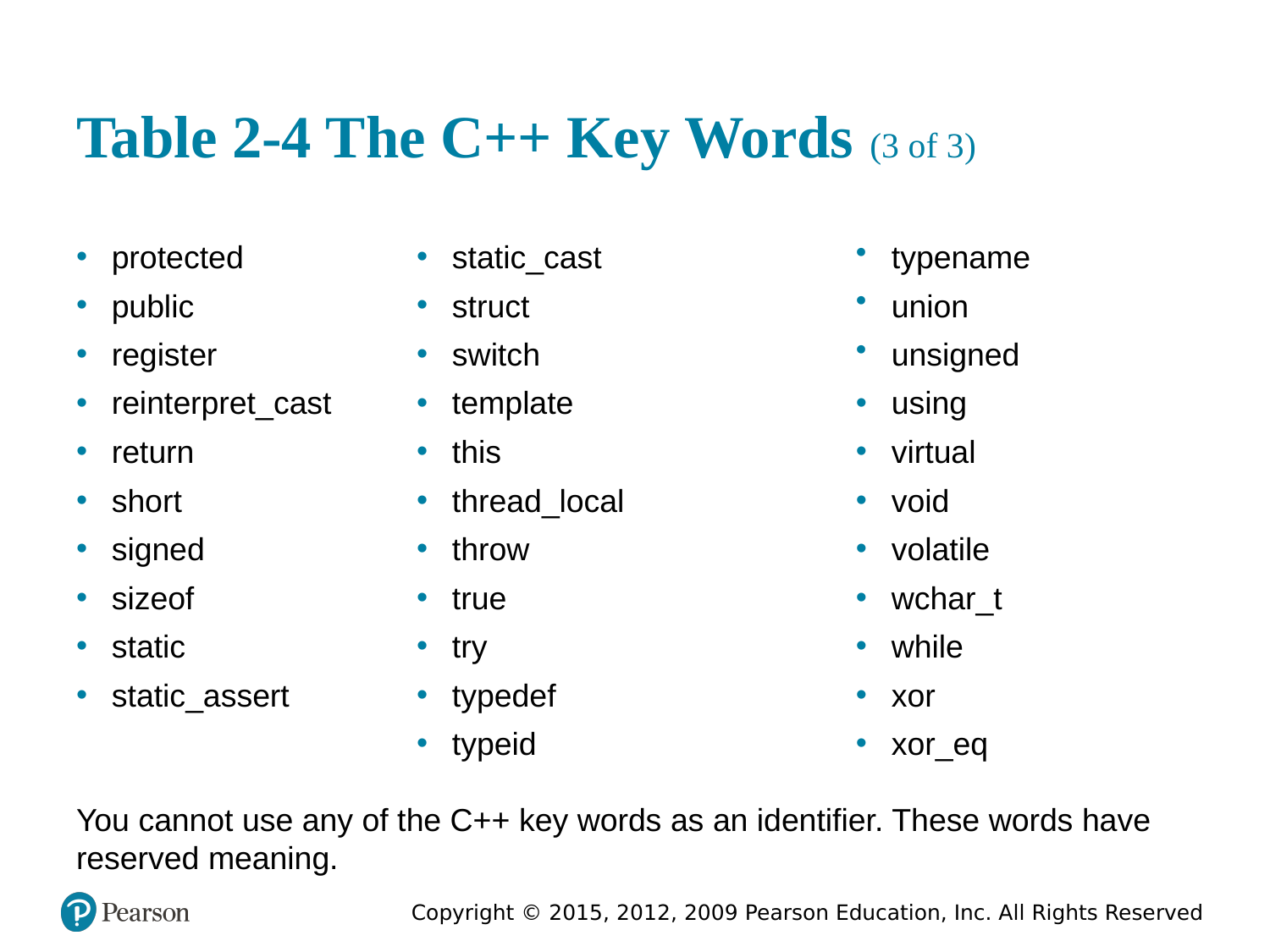

# Table 2-4 The C++ Key Words (3 of 3)
protected
public
register
reinterpret_cast
return
short
signed
sizeof
static
static_assert
static_cast
struct
switch
template
this
thread_local
throw
true
try
typedef
typeid
typename
union
unsigned
using
virtual
void
volatile
wchar_t
while
xor
xor_eq
You cannot use any of the C++ key words as an identifier. These words have reserved meaning.